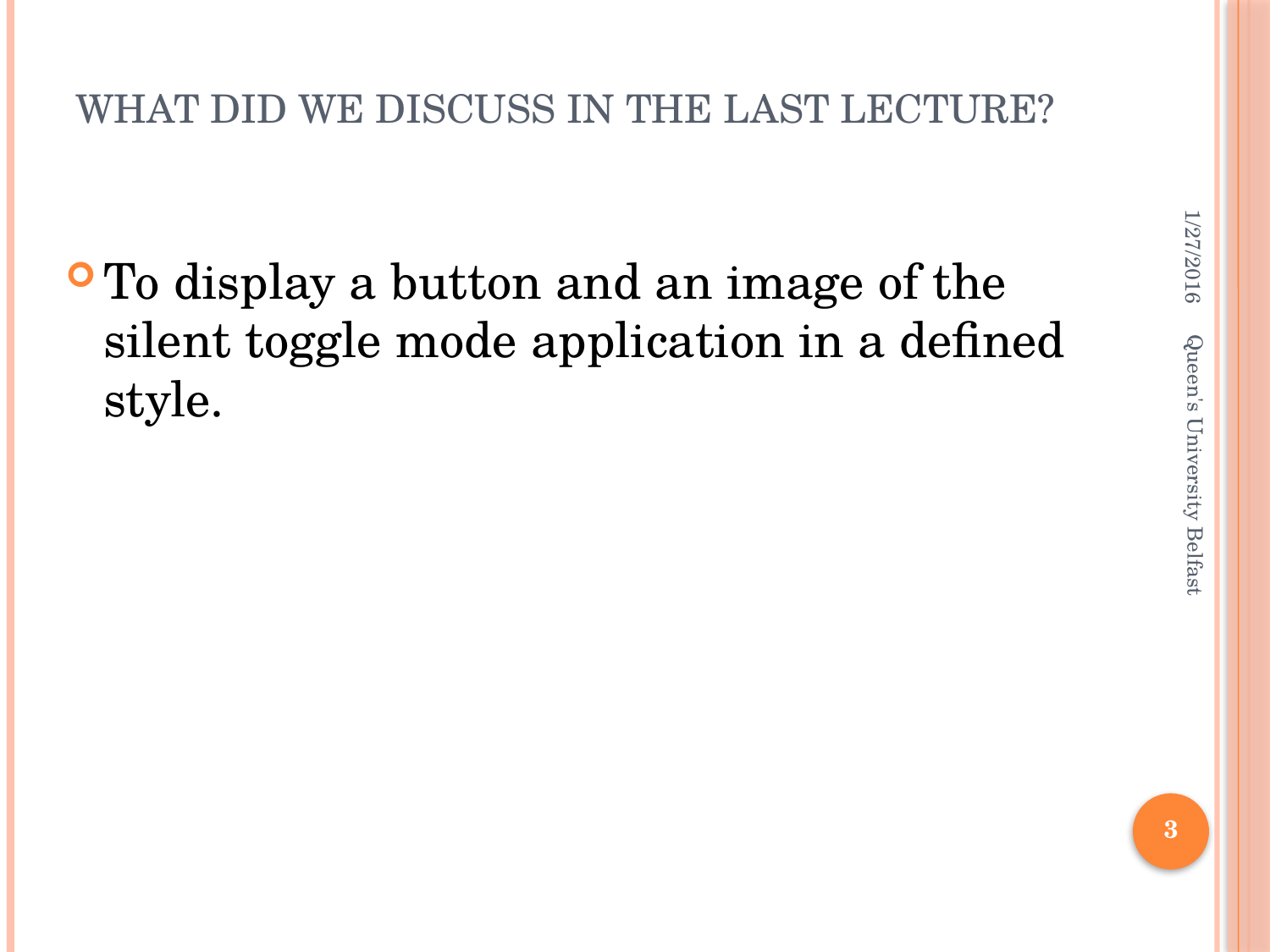

# What did we discuss in the last lecture?
1/27/2016
To display a button and an image of the silent toggle mode application in a defined style.

Queen's University Belfast
3